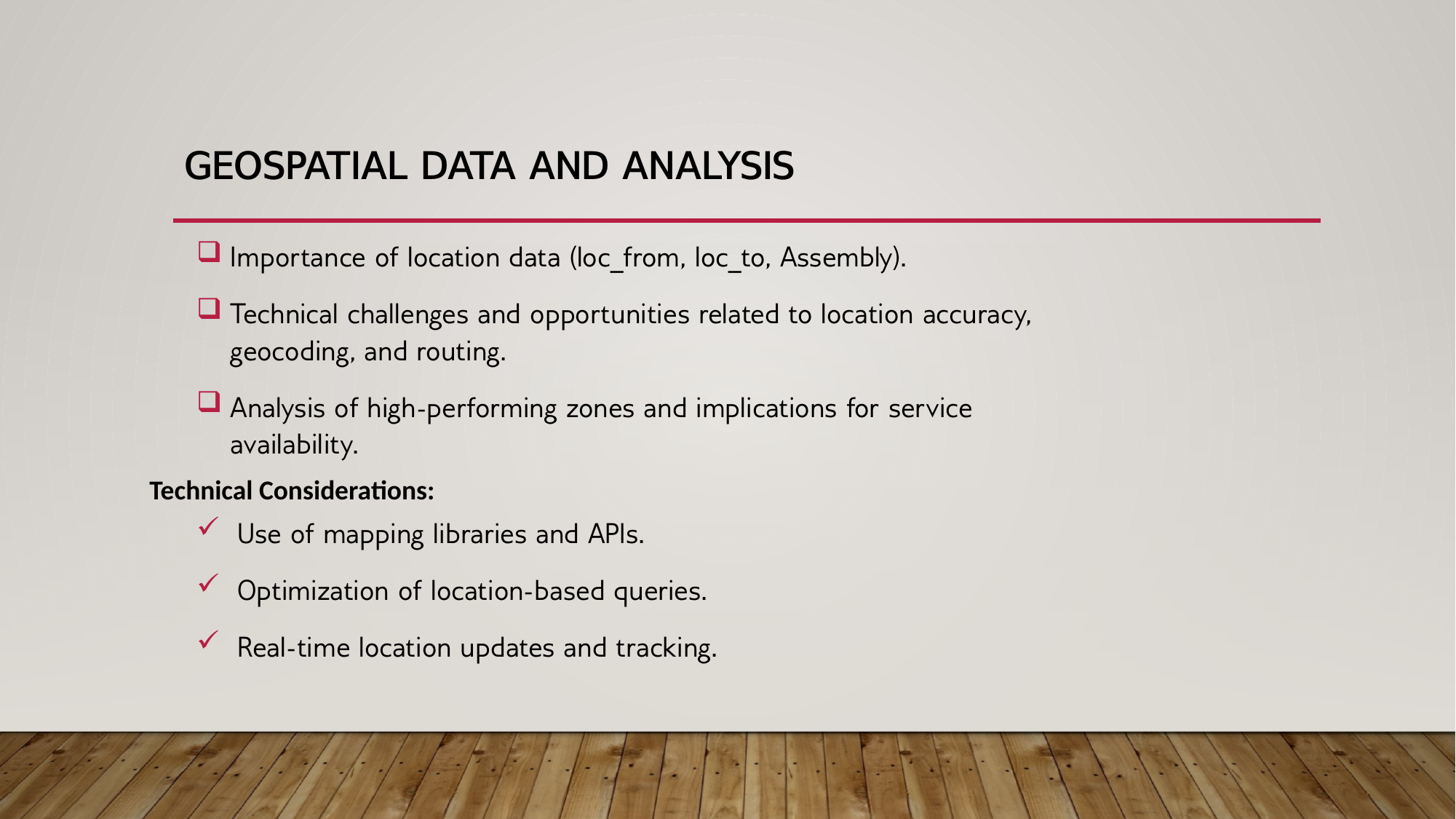

# Geospatial Data and Analysis
Importance of location data (loc_from, loc_to, Assembly).
Technical challenges and opportunities related to location accuracy, geocoding, and routing.
Analysis of high-performing zones and implications for service availability.
 Technical Considerations:
Use of mapping libraries and APIs.
Optimization of location-based queries.
Real-time location updates and tracking.